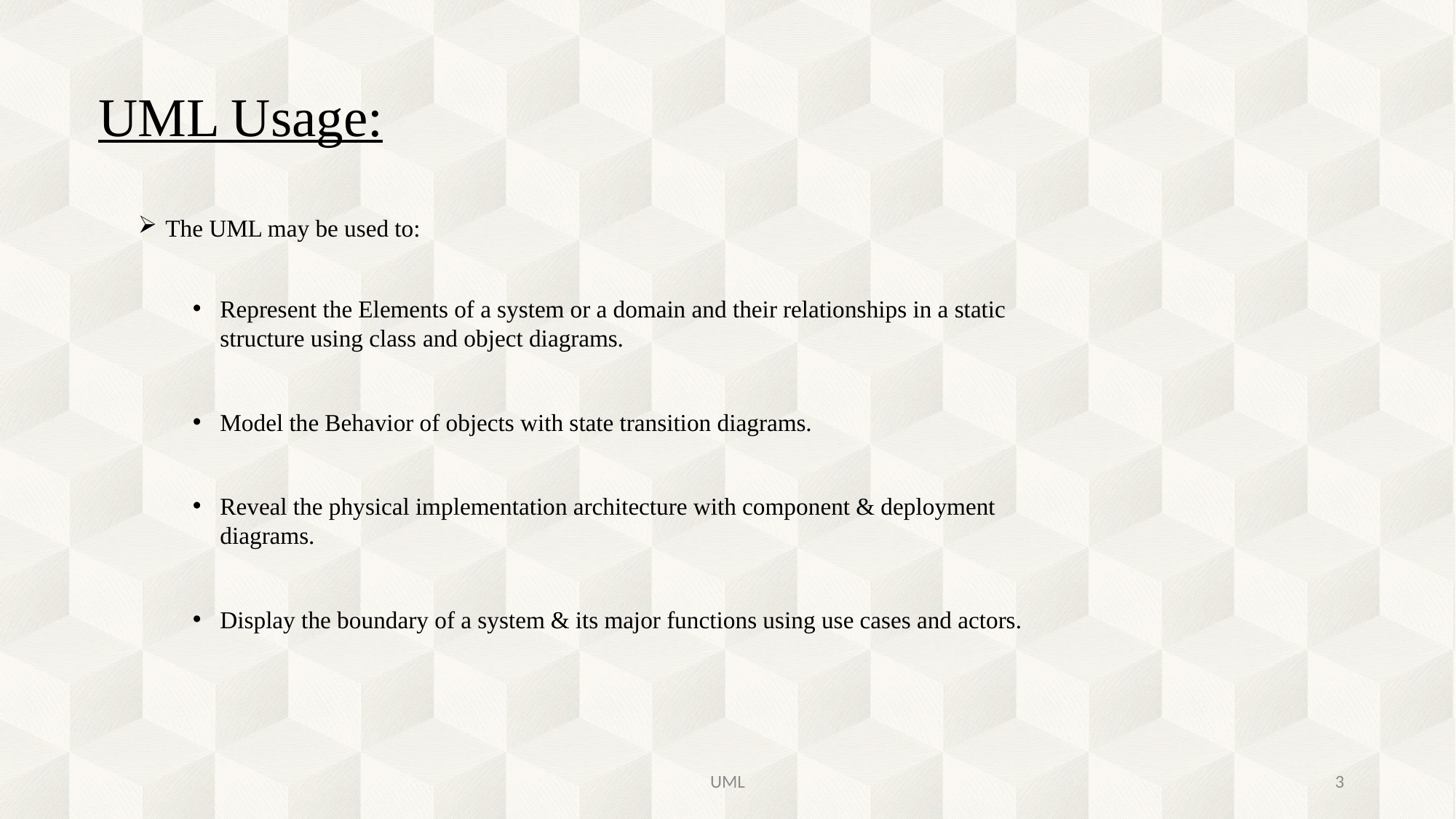

# UML Usage:
The UML may be used to:

Represent the Elements of a system or a domain and their relationships in a static structure using class and object diagrams.

Model the Behavior of objects with state transition diagrams.

Reveal the physical implementation architecture with component & deployment diagrams.

Display the boundary of a system & its major functions using use cases and actors.
UML
3